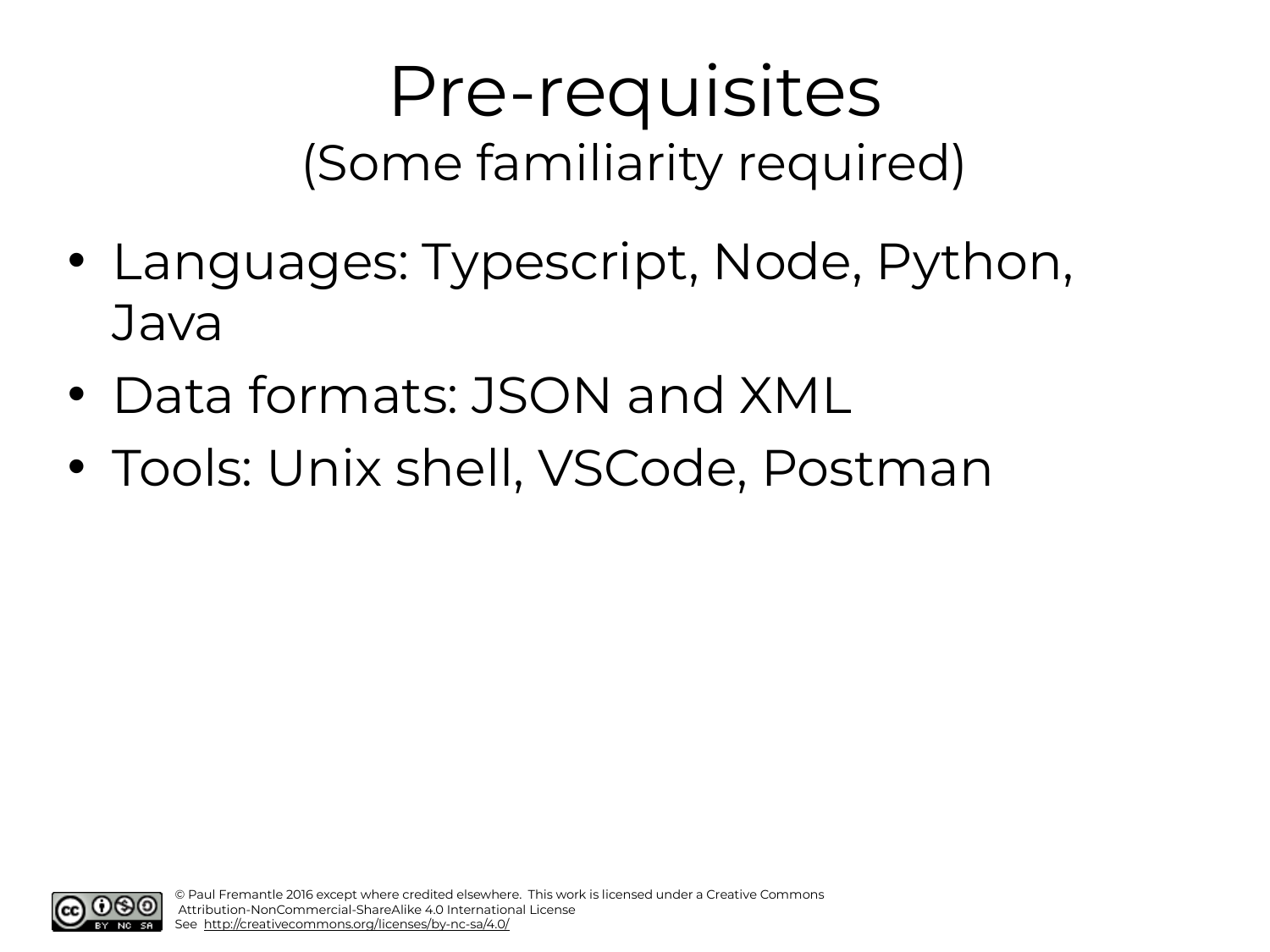

# Pre-requisites (Some familiarity required)
Languages: Typescript, Node, Python, Java
Data formats: JSON and XML
Tools: Unix shell, VSCode, Postman